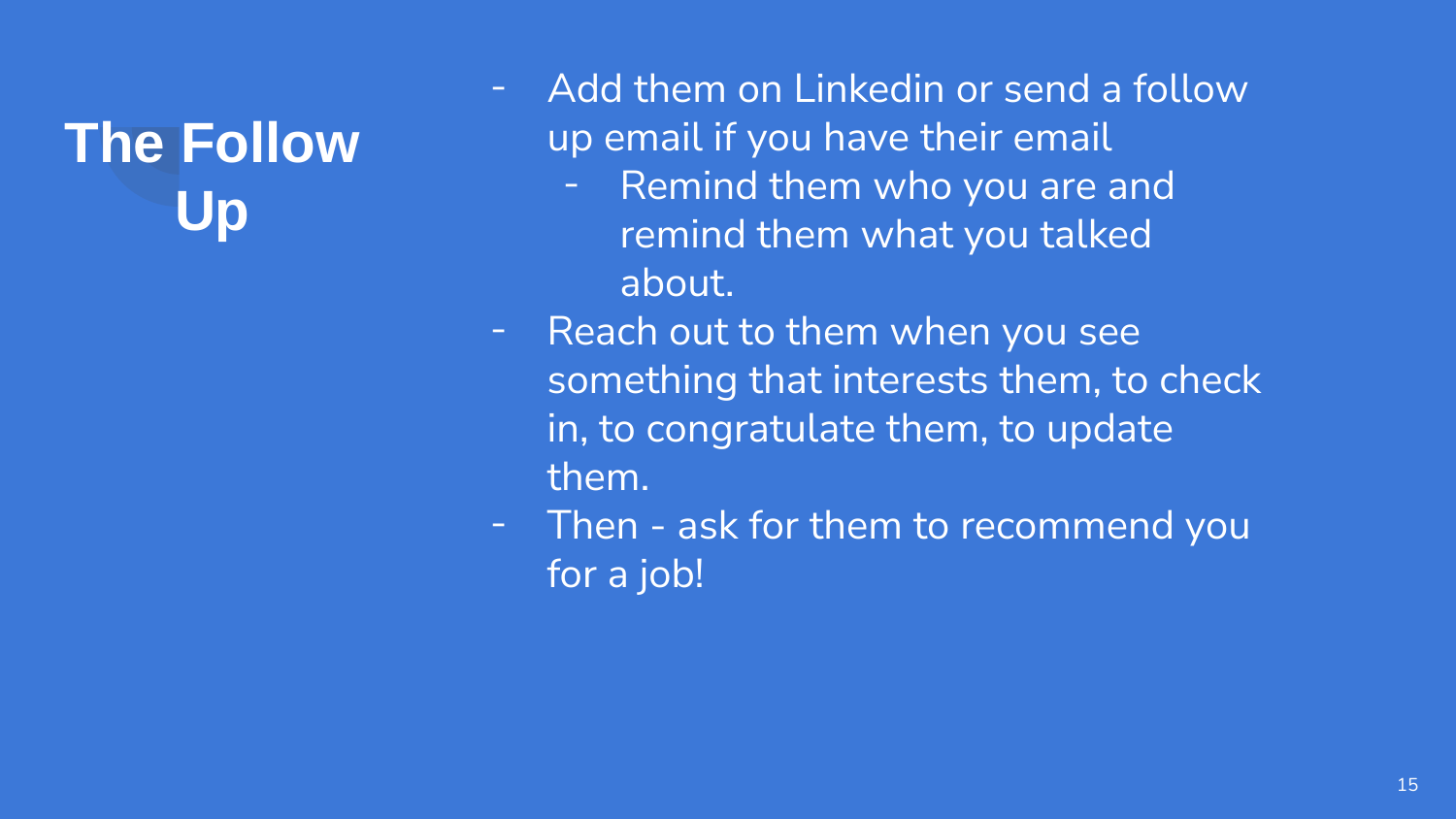

Add them on Linkedin or send a follow up email if you have their email
Remind them who you are and remind them what you talked about.
Reach out to them when you see something that interests them, to check in, to congratulate them, to update them.
Then - ask for them to recommend you for a job!
# The Follow Up
15